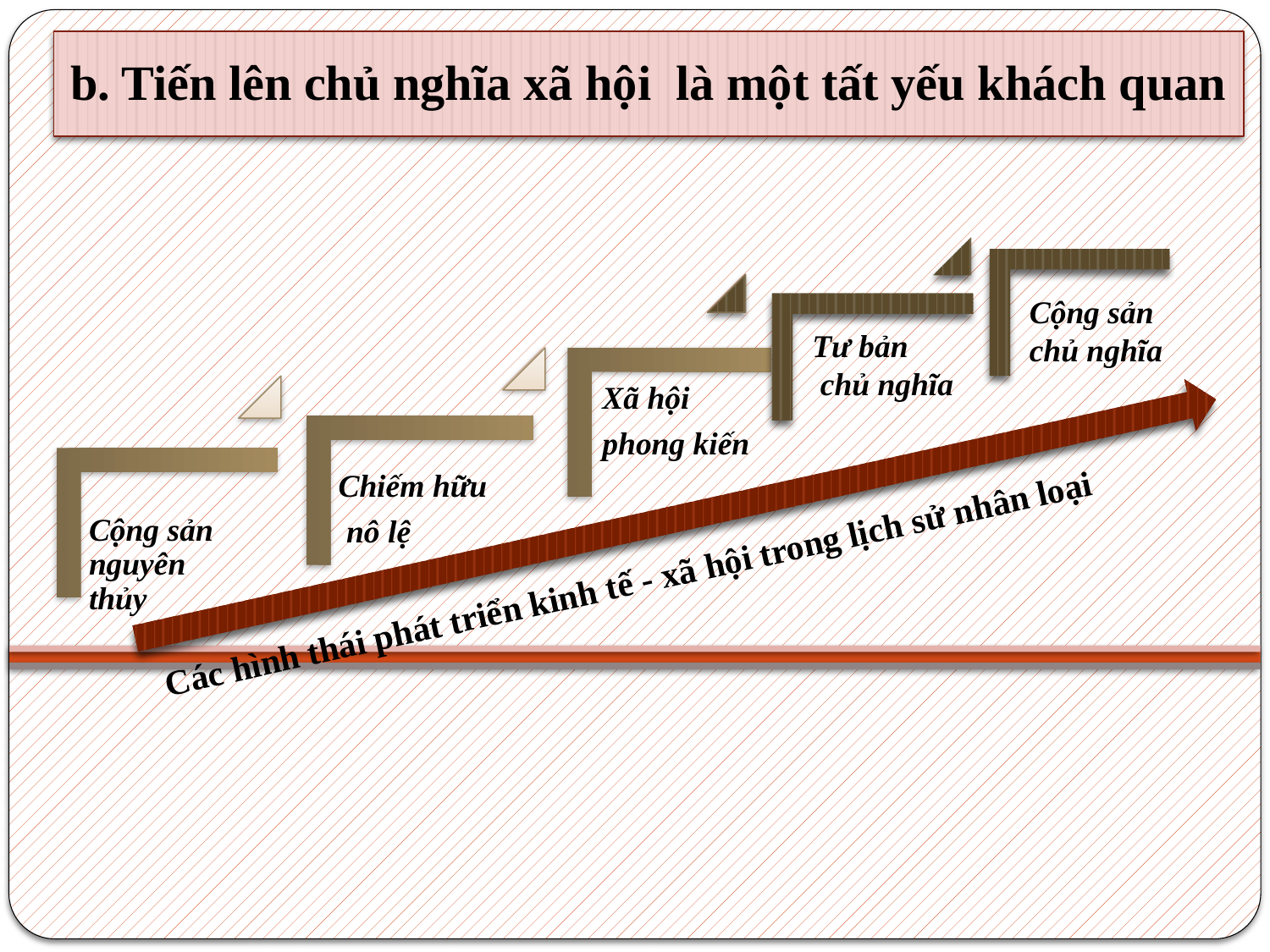

# b. Tiến lên chủ nghĩa xã hội  là một tất yếu khách quan

Cộng sản
chủ nghĩa
Cộng sản nguyên thủy
Chiếm hữu
 nô lệ
Xã hội
phong kiến
Tư bản
 chủ nghĩa

Các hình thái phát triển kinh tế - xã hội trong lịch sử nhân loại